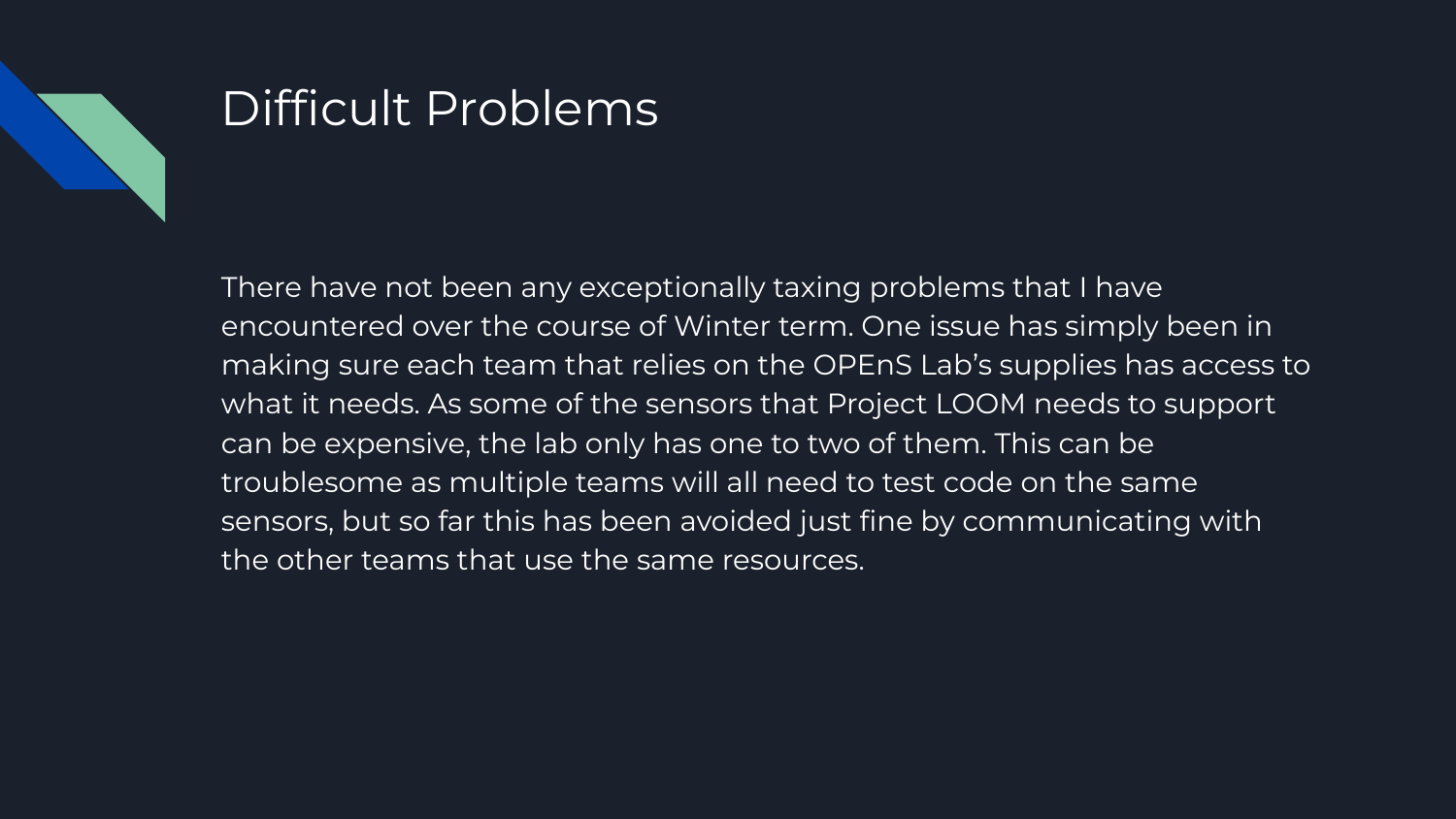

# Difficult Problems
There have not been any exceptionally taxing problems that I have encountered over the course of Winter term. One issue has simply been in making sure each team that relies on the OPEnS Lab’s supplies has access to what it needs. As some of the sensors that Project LOOM needs to support can be expensive, the lab only has one to two of them. This can be troublesome as multiple teams will all need to test code on the same sensors, but so far this has been avoided just fine by communicating with the other teams that use the same resources.